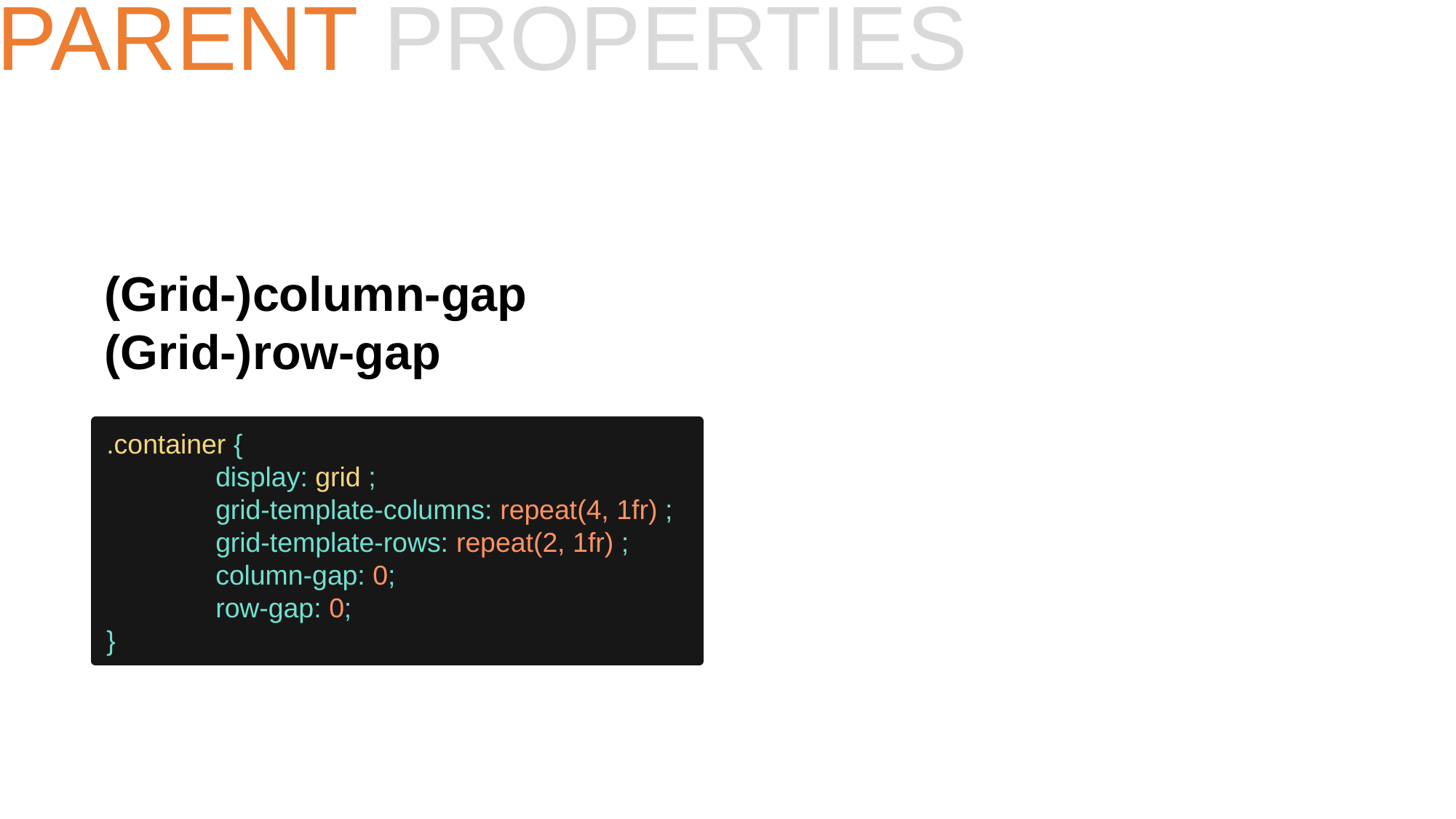

# PARENT PROPERTIES
(Grid-)column-gap
(Grid-)row-gap
.container {
	display: grid ;
	grid-template-columns: repeat(4, 1fr) ;
	grid-template-rows: repeat(2, 1fr) ;
	column-gap: 0;
	row-gap: 0;
}